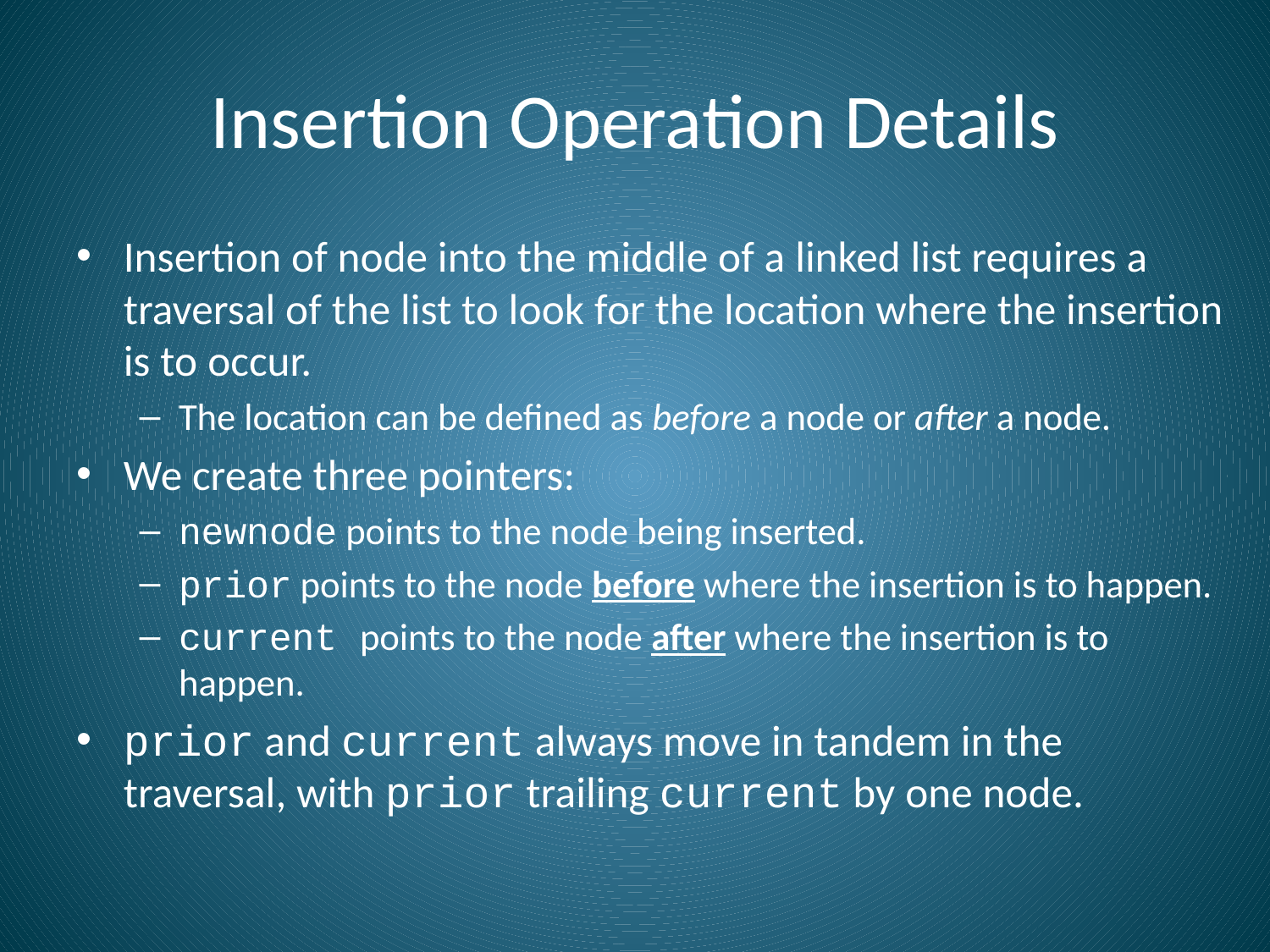

# Insertion Operation Details
Insertion of node into the middle of a linked list requires a traversal of the list to look for the location where the insertion is to occur.
The location can be defined as before a node or after a node.
We create three pointers:
newnode points to the node being inserted.
prior points to the node before where the insertion is to happen.
current points to the node after where the insertion is to happen.
prior and current always move in tandem in the traversal, with prior trailing current by one node.